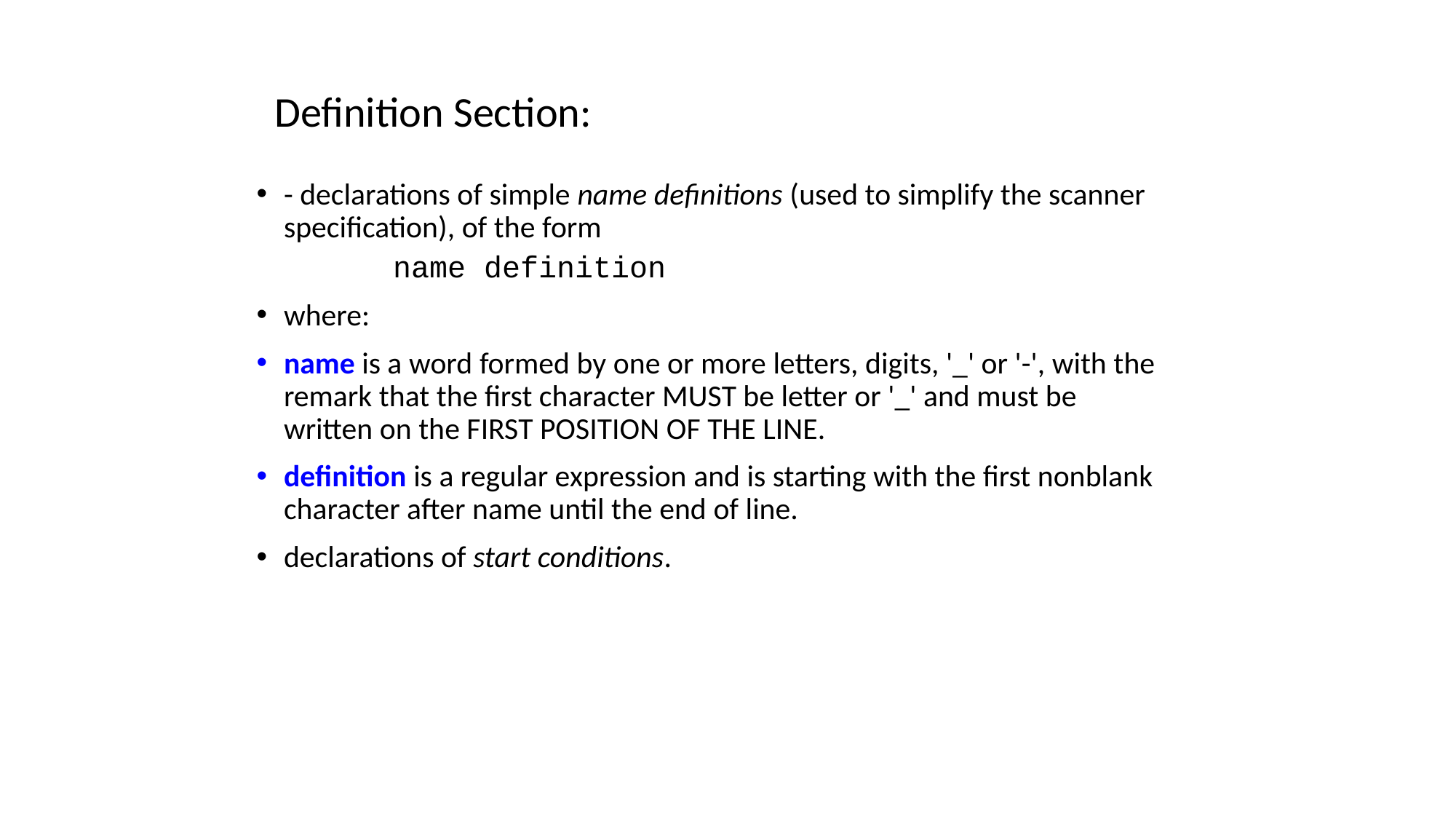

# Definition Section:
- declarations of simple name definitions (used to simplify the scanner specification), of the form
 	name definition
where:
name is a word formed by one or more letters, digits, '_' or '-', with the remark that the first character MUST be letter or '_' and must be written on the FIRST POSITION OF THE LINE.
definition is a regular expression and is starting with the first nonblank character after name until the end of line.
declarations of start conditions.